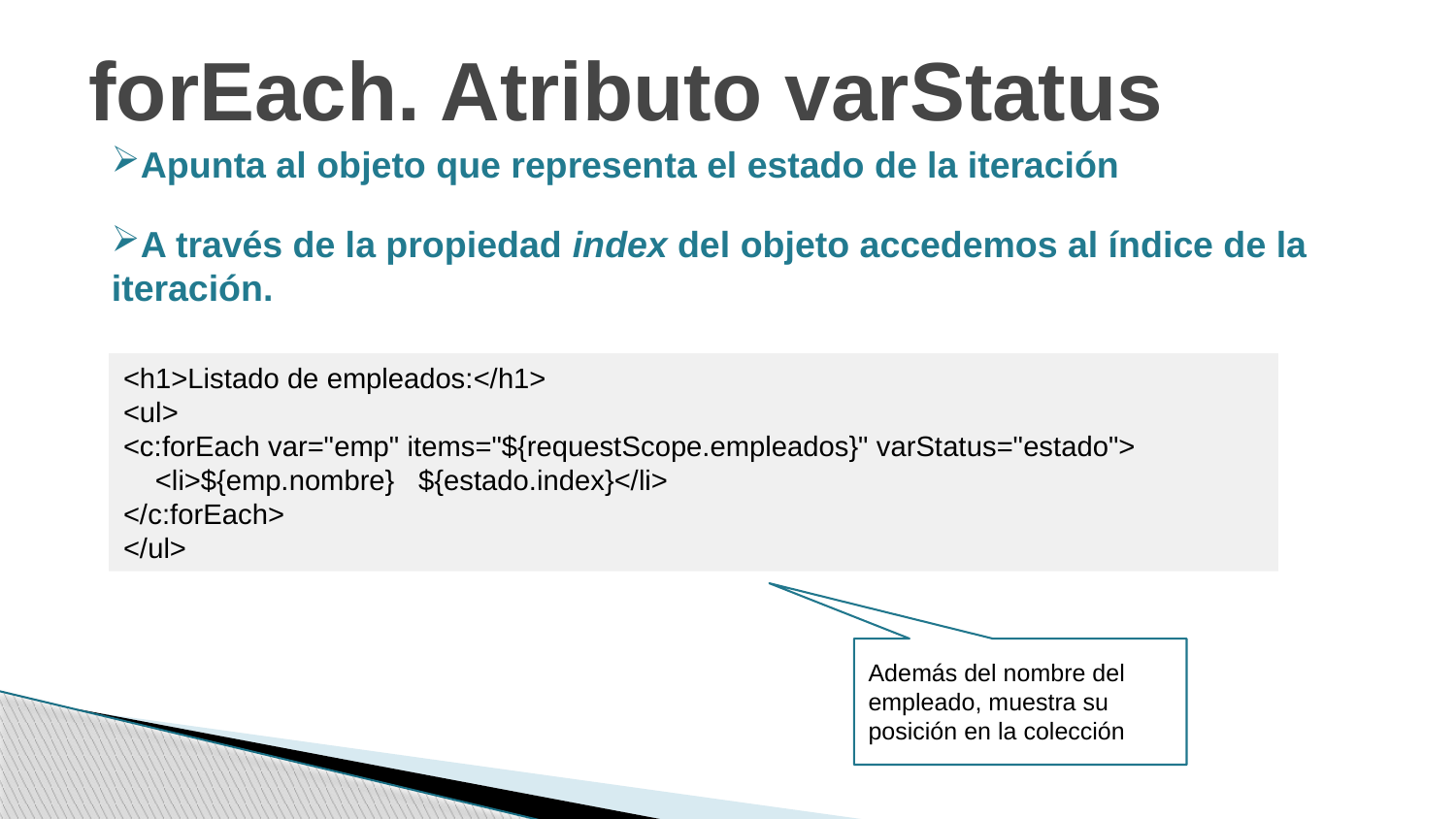

forEach. Atributo varStatus
Apunta al objeto que representa el estado de la iteración
A través de la propiedad index del objeto accedemos al índice de la iteración.

<h1>Listado de empleados:</h1>
<ul>
<c:forEach var="emp" items="${requestScope.empleados}" varStatus="estado">
    <li>${emp.nombre}   ${estado.index}</li>
</c:forEach>
</ul>

Además del nombre del empleado, muestra su posición en la colección